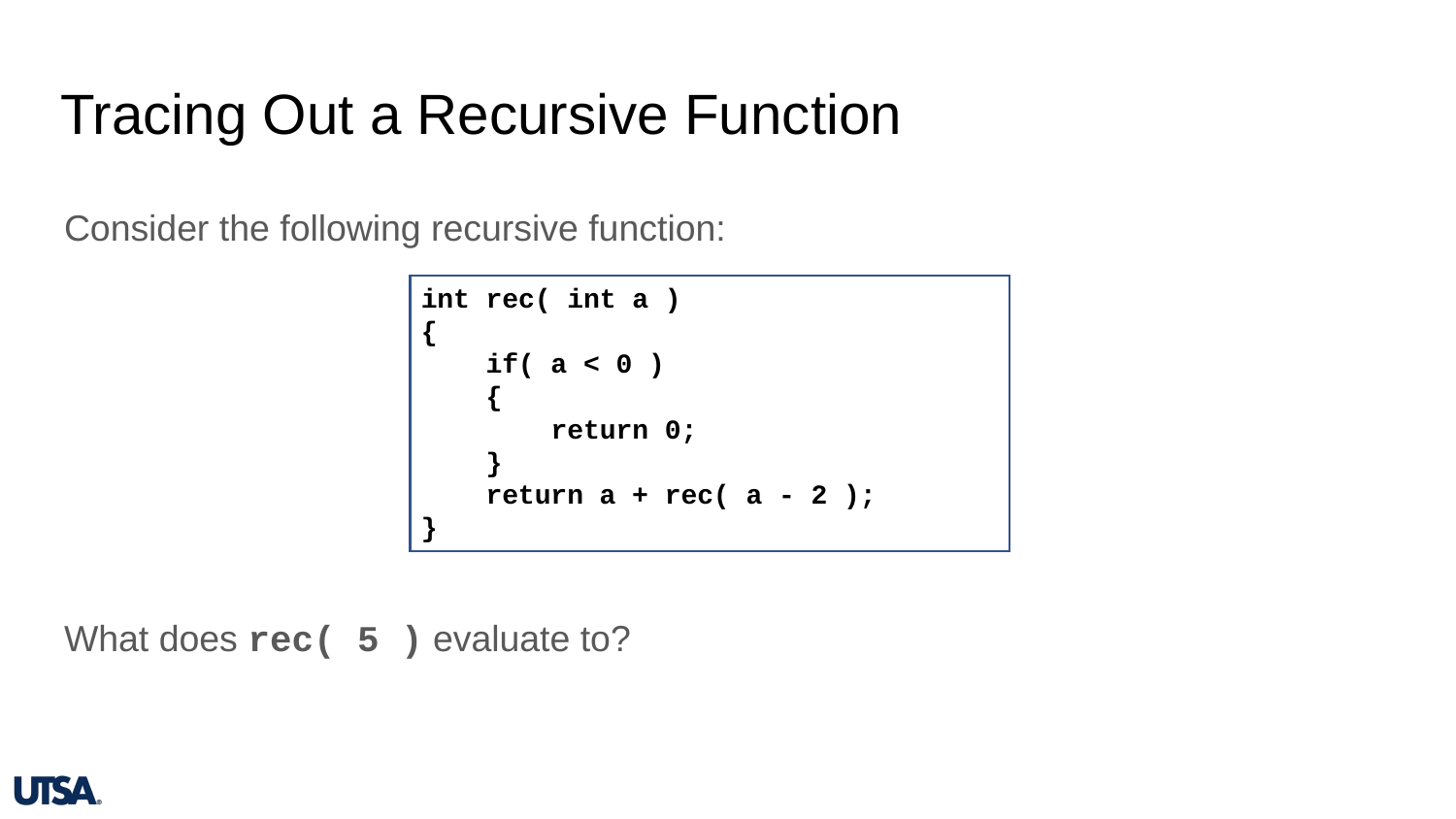

# Tracing Out a Recursive Function
Consider the following recursive function:

What does rec( 5 ) evaluate to?

int rec( int a )
{
    if( a < 0 )
    {
        return 0;
    }
    return a + rec( a - 2 );
}